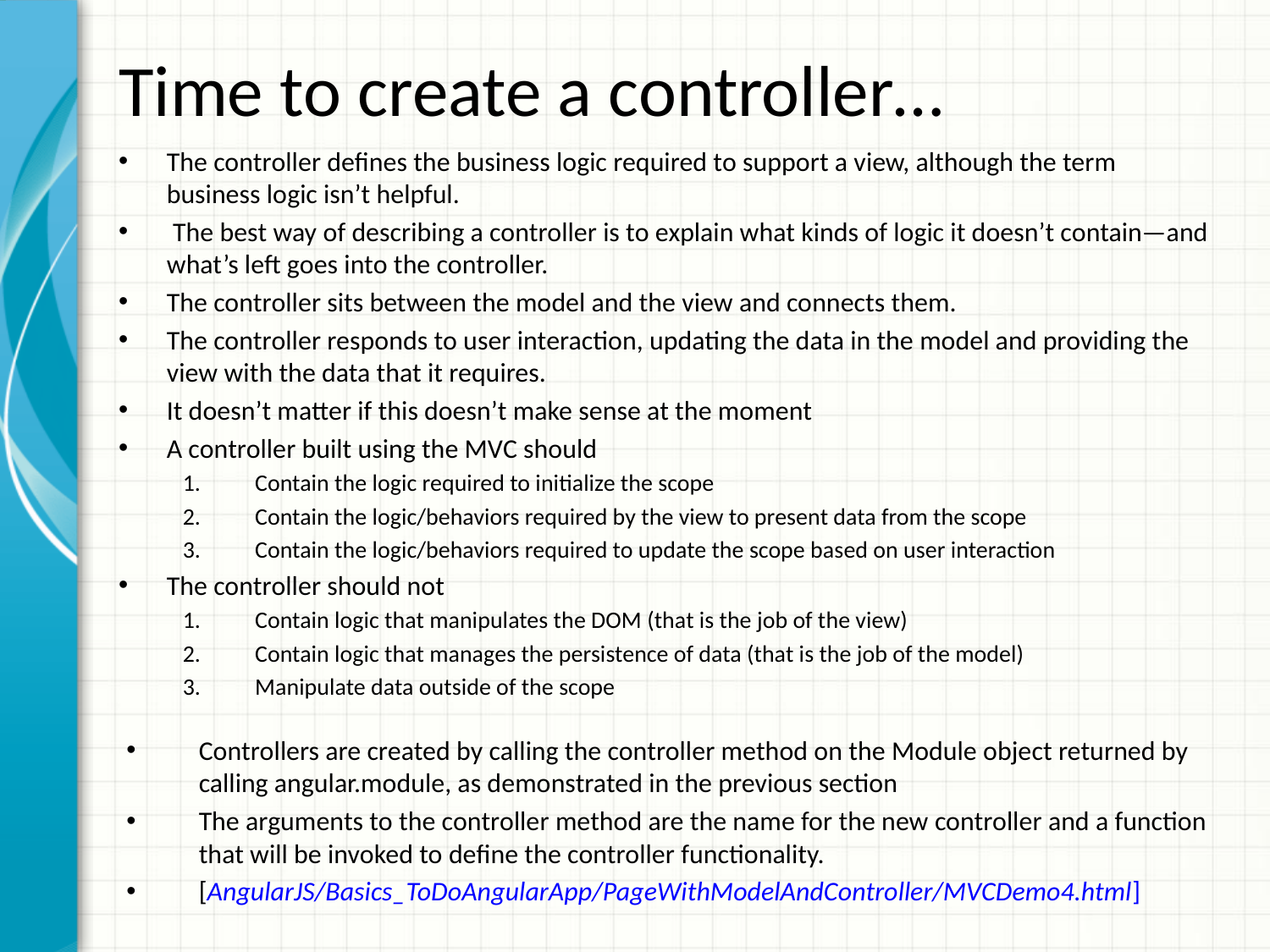

# Time to create a controller…
The controller defines the business logic required to support a view, although the term business logic isn’t helpful.
 The best way of describing a controller is to explain what kinds of logic it doesn’t contain—and what’s left goes into the controller.
The controller sits between the model and the view and connects them.
The controller responds to user interaction, updating the data in the model and providing the view with the data that it requires.
It doesn’t matter if this doesn’t make sense at the moment
A controller built using the MVC should
Contain the logic required to initialize the scope
Contain the logic/behaviors required by the view to present data from the scope
Contain the logic/behaviors required to update the scope based on user interaction
The controller should not
Contain logic that manipulates the DOM (that is the job of the view)
Contain logic that manages the persistence of data (that is the job of the model)
Manipulate data outside of the scope
Controllers are created by calling the controller method on the Module object returned by calling angular.module, as demonstrated in the previous section
The arguments to the controller method are the name for the new controller and a function that will be invoked to define the controller functionality.
[AngularJS/Basics_ToDoAngularApp/PageWithModelAndController/MVCDemo4.html]